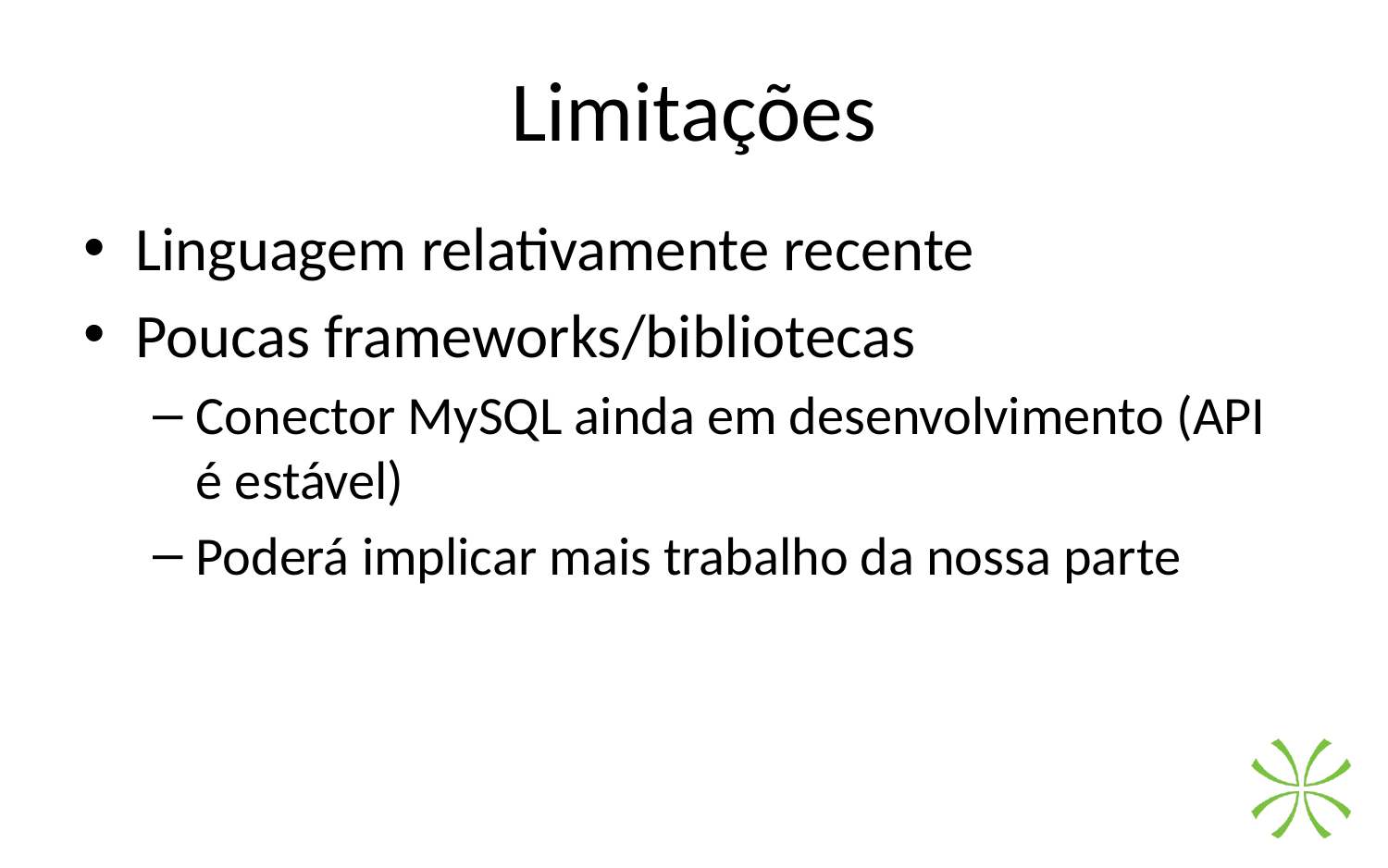

# Limitações
Linguagem relativamente recente
Poucas frameworks/bibliotecas
Conector MySQL ainda em desenvolvimento (API é estável)
Poderá implicar mais trabalho da nossa parte